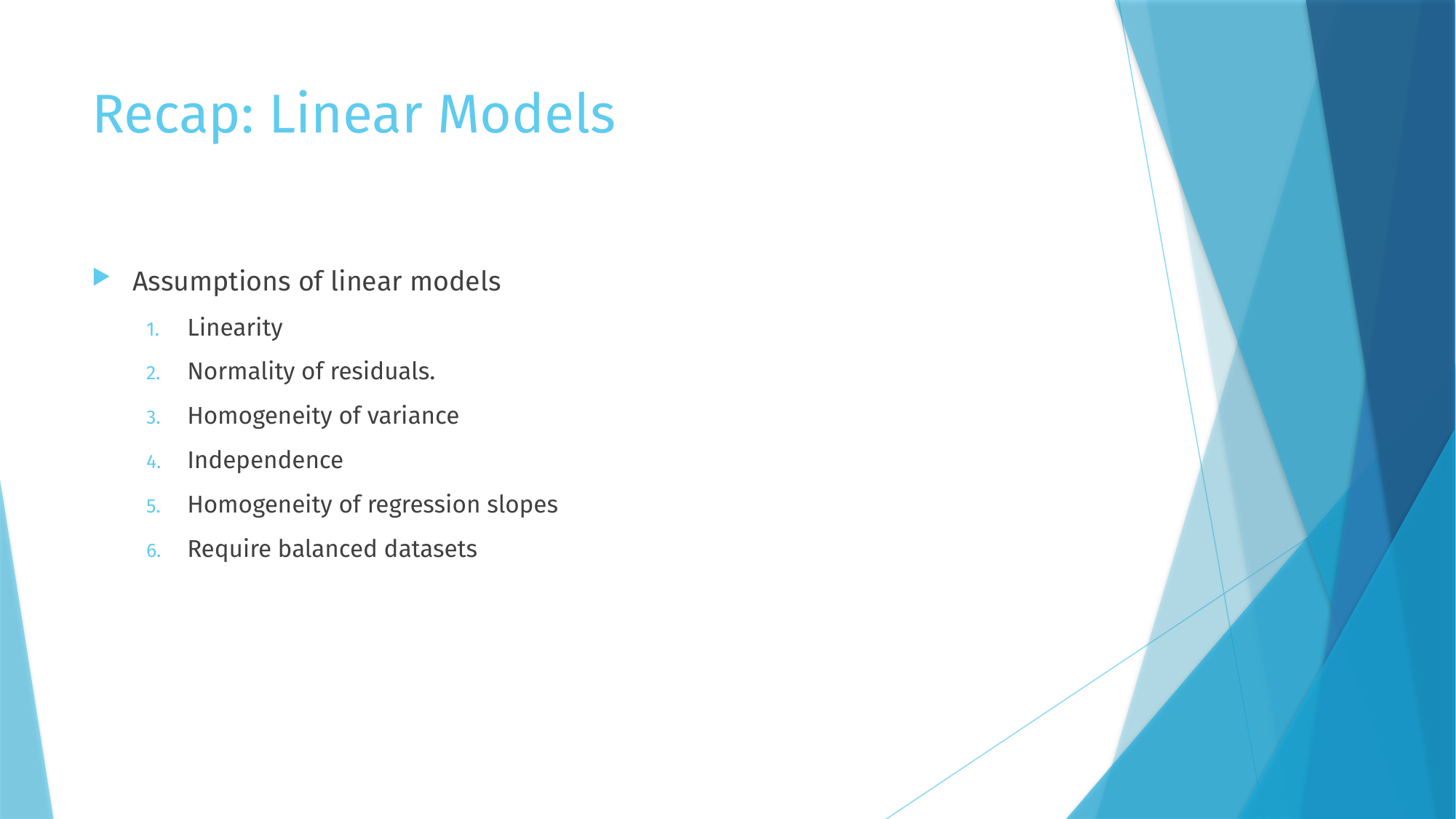

# Recap: Linear Models
Assumptions of linear models
Linearity
Normality of residuals.
Homogeneity of variance
Independence
Homogeneity of regression slopes
Require balanced datasets